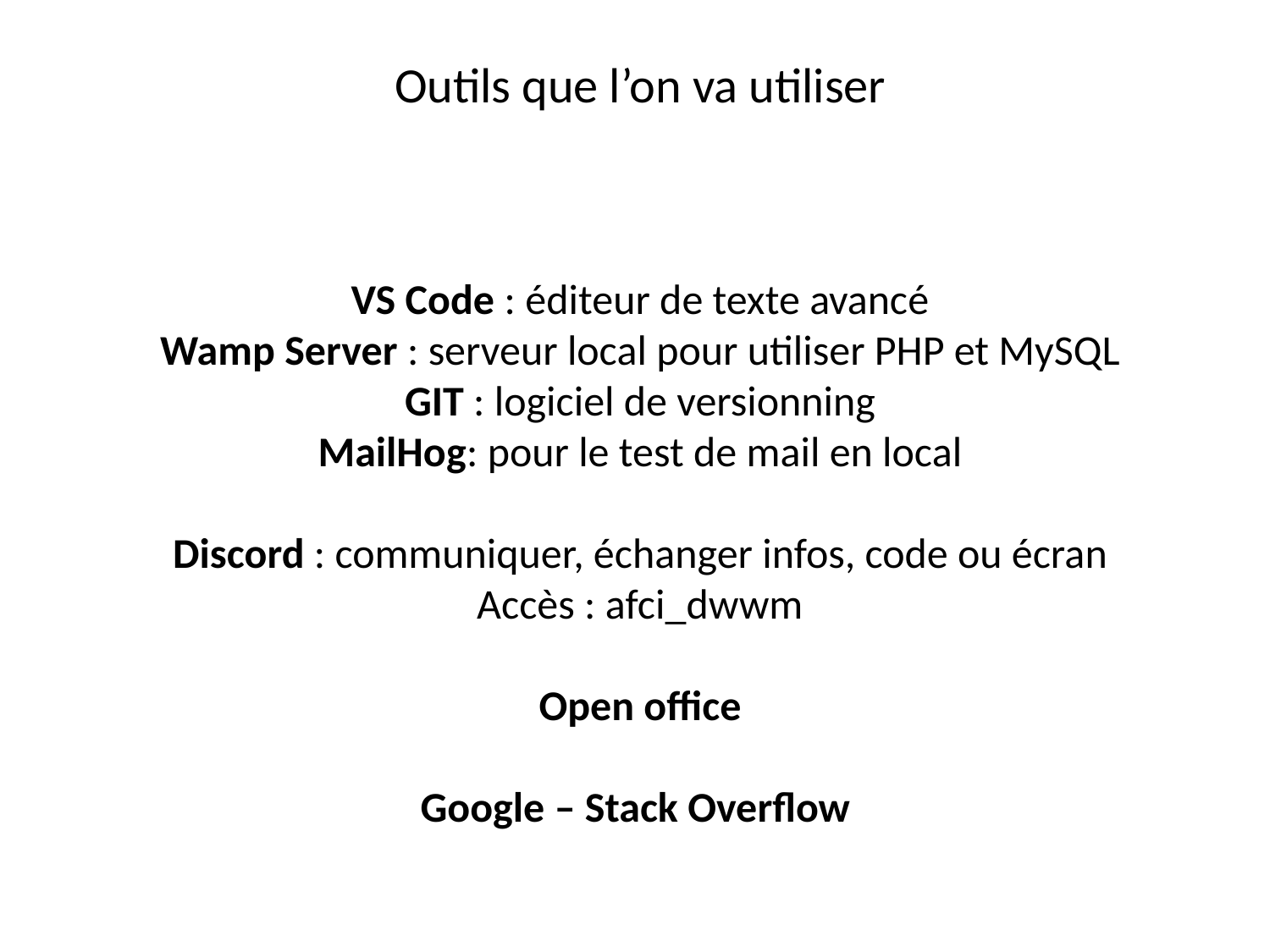

Outils que l’on va utiliser
VS Code : éditeur de texte avancé
Wamp Server : serveur local pour utiliser PHP et MySQL
GIT : logiciel de versionning
MailHog: pour le test de mail en local

Discord : communiquer, échanger infos, code ou écran
Accès : afci_dwwm

Open office

Google – Stack Overflow